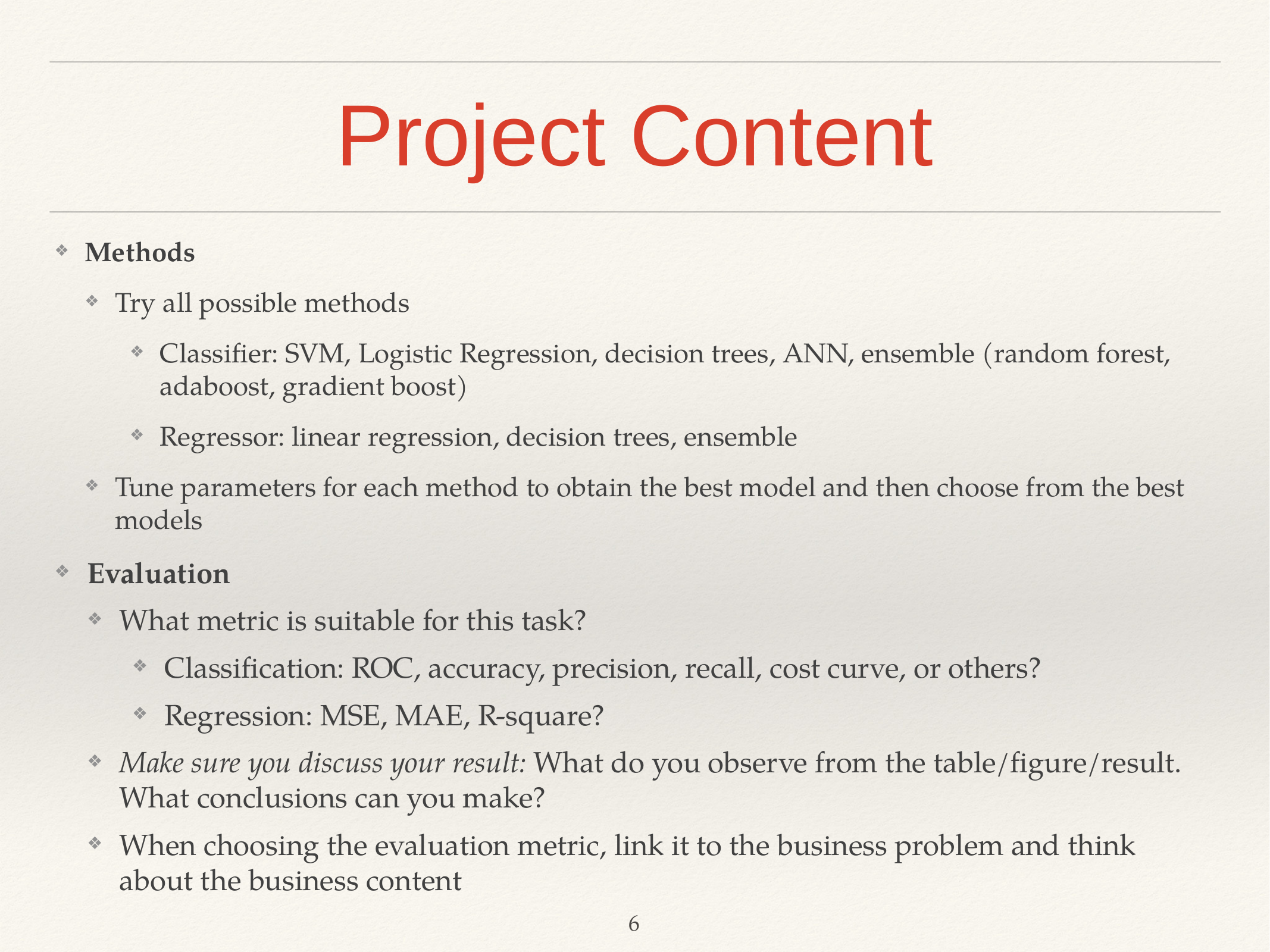

# Project Content
Methods
Try all possible methods
Classifier: SVM, Logistic Regression, decision trees, ANN, ensemble (random forest, adaboost, gradient boost)
Regressor: linear regression, decision trees, ensemble
Tune parameters for each method to obtain the best model and then choose from the best models
Evaluation
What metric is suitable for this task?
Classification: ROC, accuracy, precision, recall, cost curve, or others?
Regression: MSE, MAE, R-square?
Make sure you discuss your result: What do you observe from the table/figure/result. What conclusions can you make?
When choosing the evaluation metric, link it to the business problem and think about the business content
6